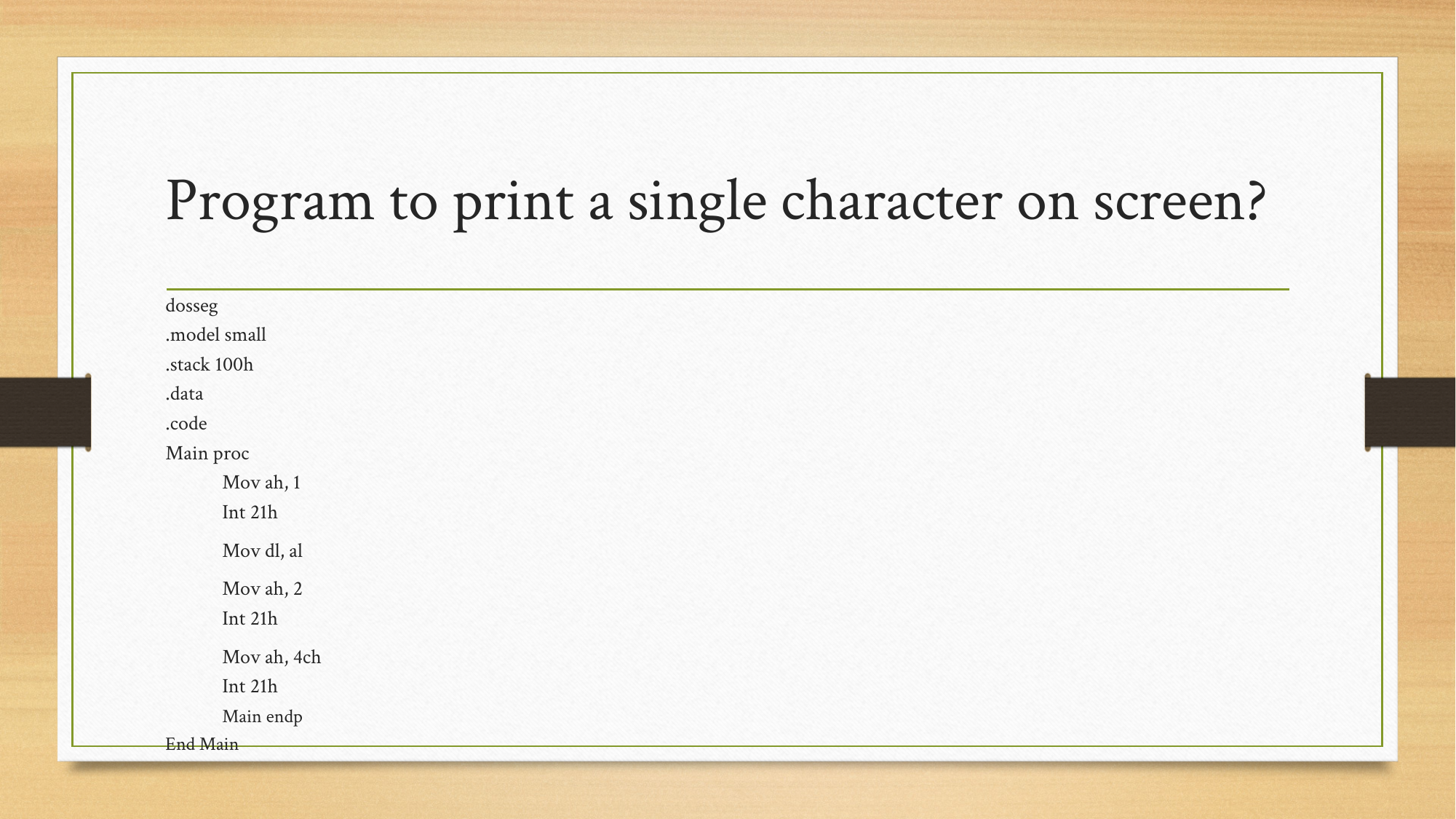

# Program to print a single character on screen?
dosseg
.model small
.stack 100h
.data
.code
Main proc
			Mov ah, 1
			Int 21h

			Mov dl, al

			Mov ah, 2
			Int 21h

			Mov ah, 4ch
			Int 21h
	Main endp
End Main